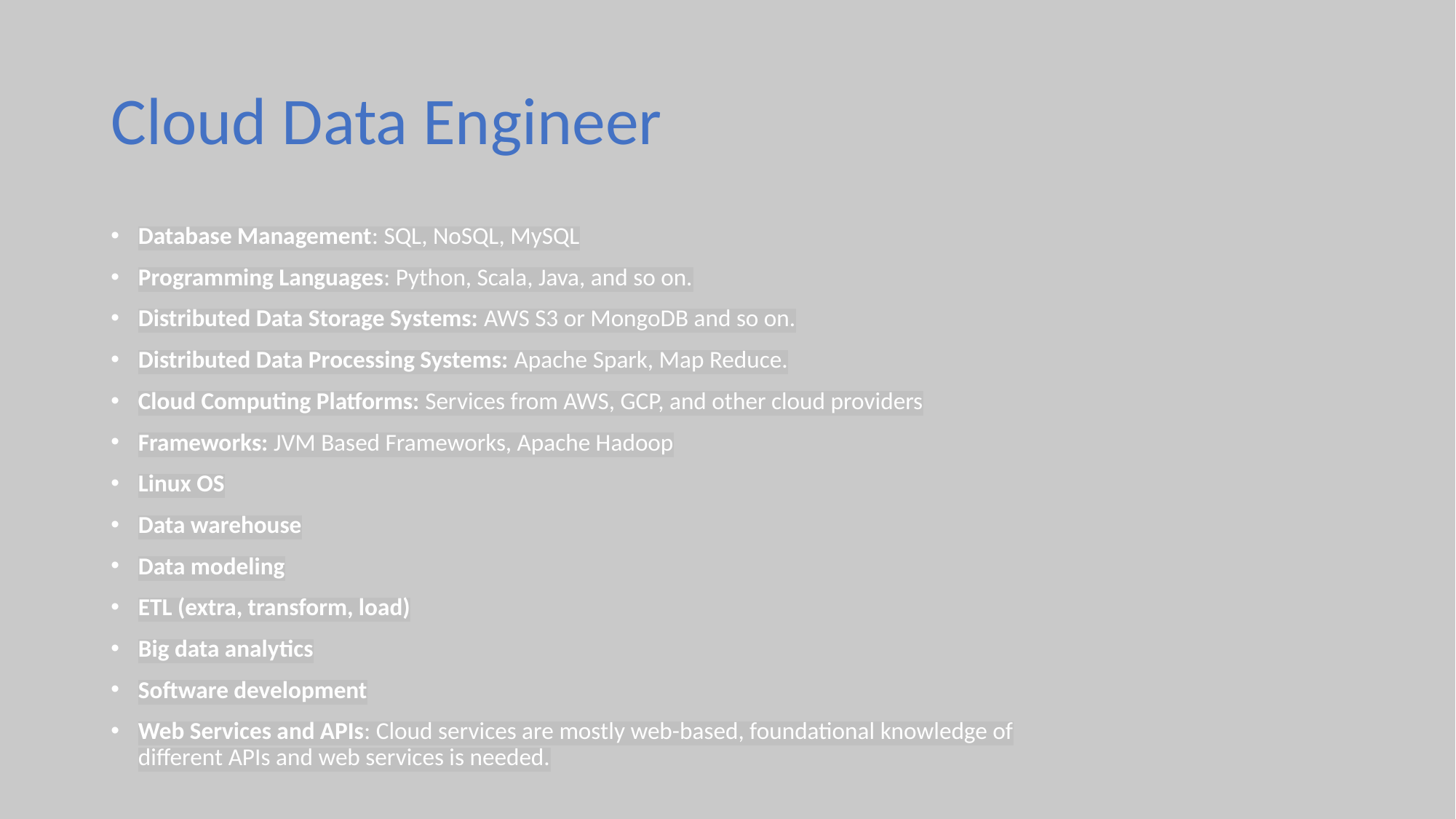

# Cloud Data Engineer
Database Management: SQL, NoSQL, MySQL
Programming Languages: Python, Scala, Java, and so on.
Distributed Data Storage Systems: AWS S3 or MongoDB and so on.
Distributed Data Processing Systems: Apache Spark, Map Reduce.
Cloud Computing Platforms: Services from AWS, GCP, and other cloud providers
Frameworks: JVM Based Frameworks, Apache Hadoop
Linux OS
Data warehouse
Data modeling
ETL (extra, transform, load)
Big data analytics
Software development
Web Services and APIs: Cloud services are mostly web-based, foundational knowledge of different APIs and web services is needed.